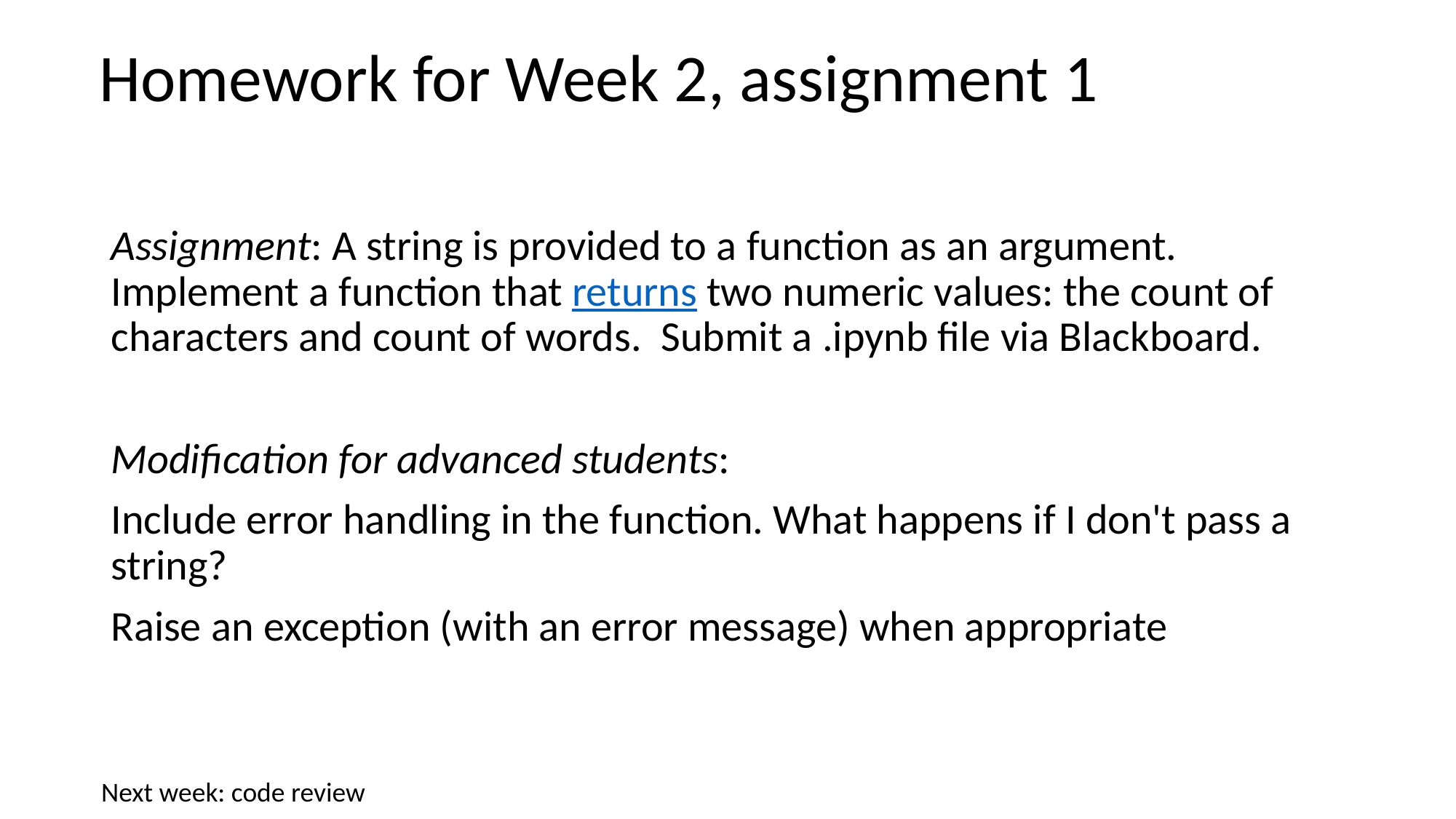

# Homework for Week 2, assignment 1
Assignment: A string is provided to a function as an argument.
Implement a function that returns two numeric values: the count of characters and count of words.  Submit a .ipynb file via Blackboard.

Modification for advanced students:
Include error handling in the function. What happens if I don't pass a string?
Raise an exception (with an error message) when appropriate

Next week: code review